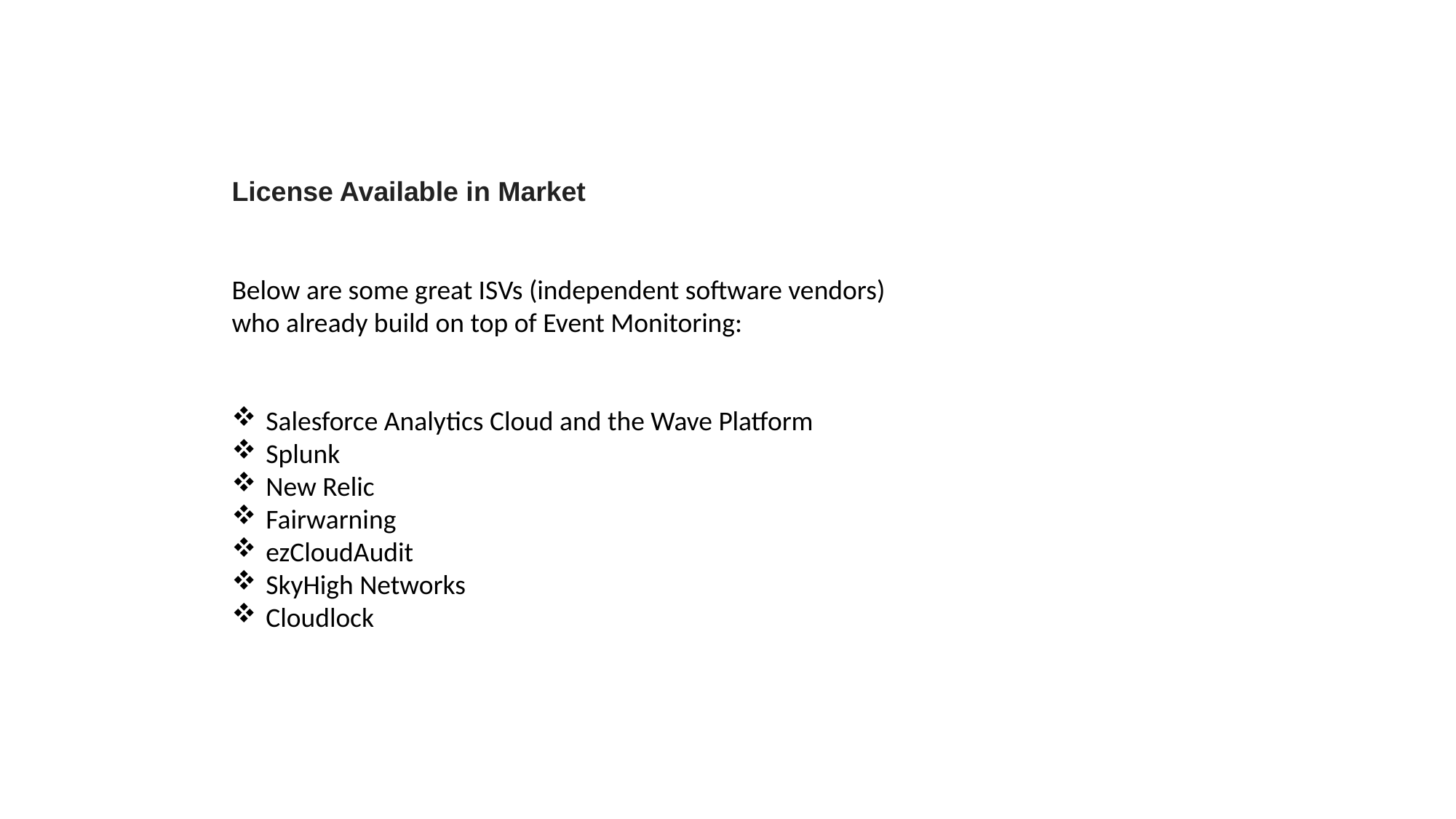

License Available in Market

Below are some great ISVs (independent software vendors) who already build on top of Event Monitoring:

Salesforce Analytics Cloud and the Wave Platform
Splunk
New Relic
Fairwarning
ezCloudAudit
SkyHigh Networks
Cloudlock